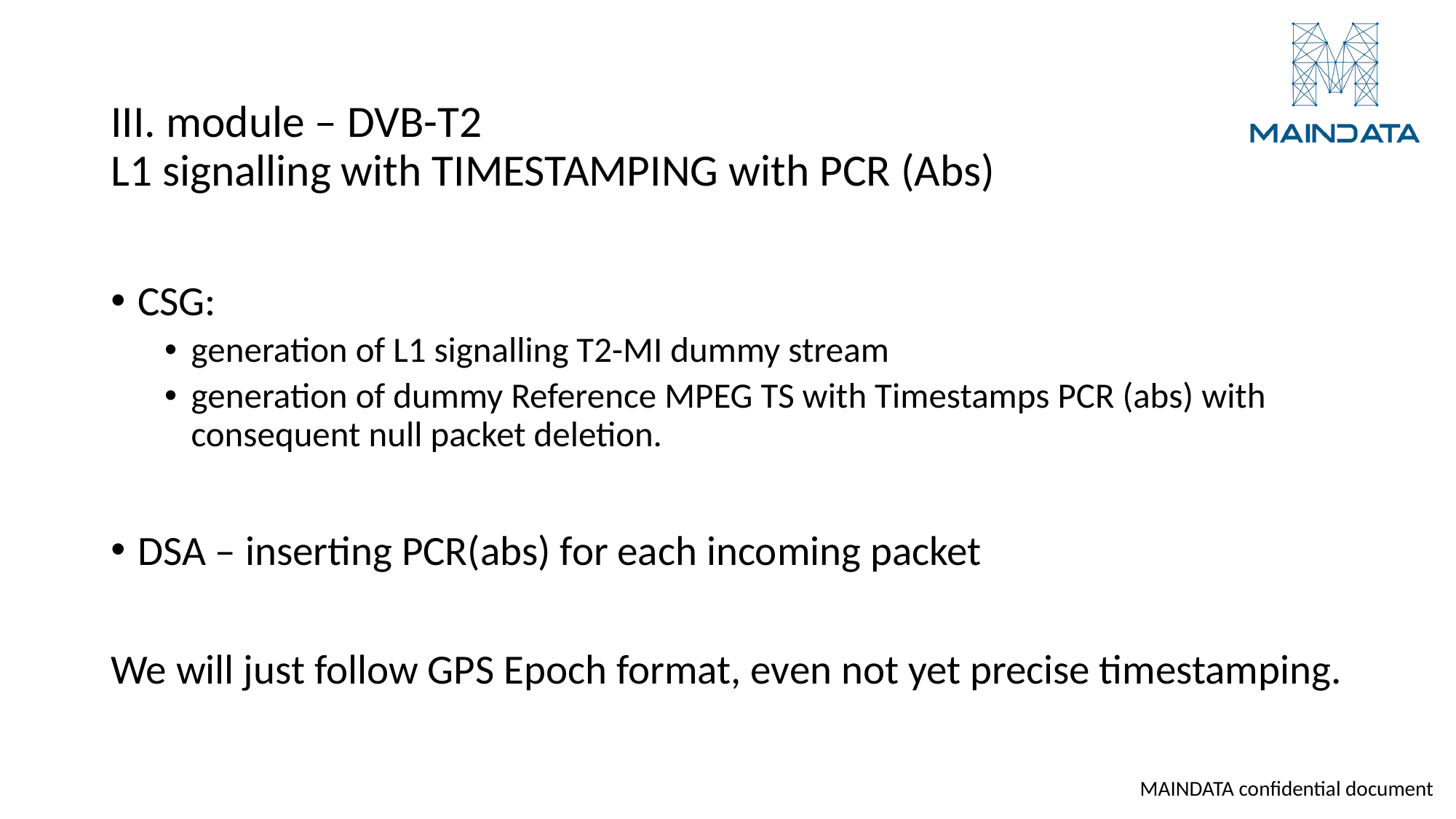

# III. module – DVB-T2 L1 signalling with TIMESTAMPING with PCR (Abs)
CSG:
generation of L1 signalling T2-MI dummy stream
generation of dummy Reference MPEG TS with Timestamps PCR (abs) with consequent null packet deletion.

DSA – inserting PCR(abs) for each incoming packet

We will just follow GPS Epoch format, even not yet precise timestamping.